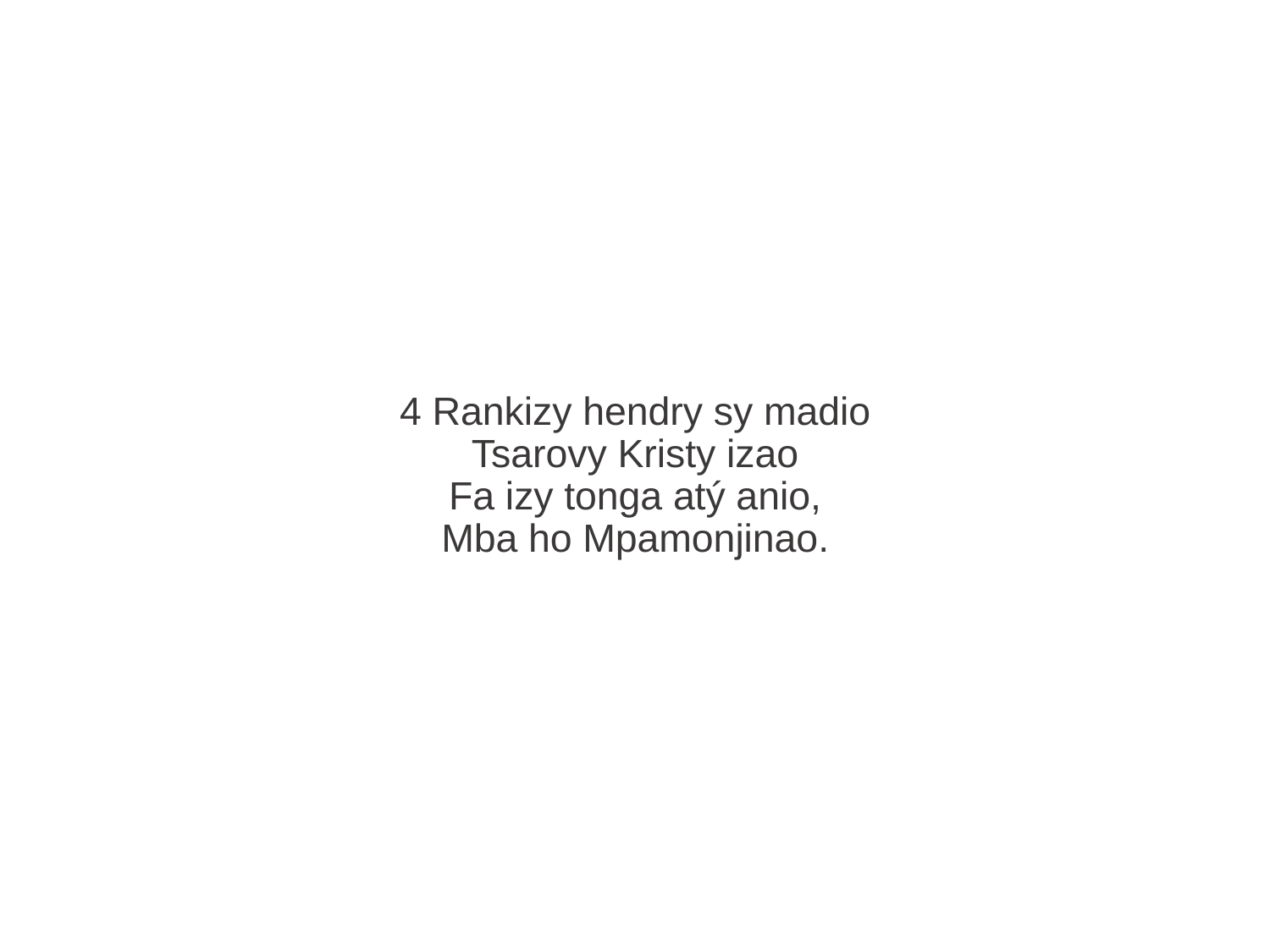

4 Rankizy hendry sy madio
Tsarovy Kristy izao
Fa izy tonga atý anio,
Mba ho Mpamonjinao.